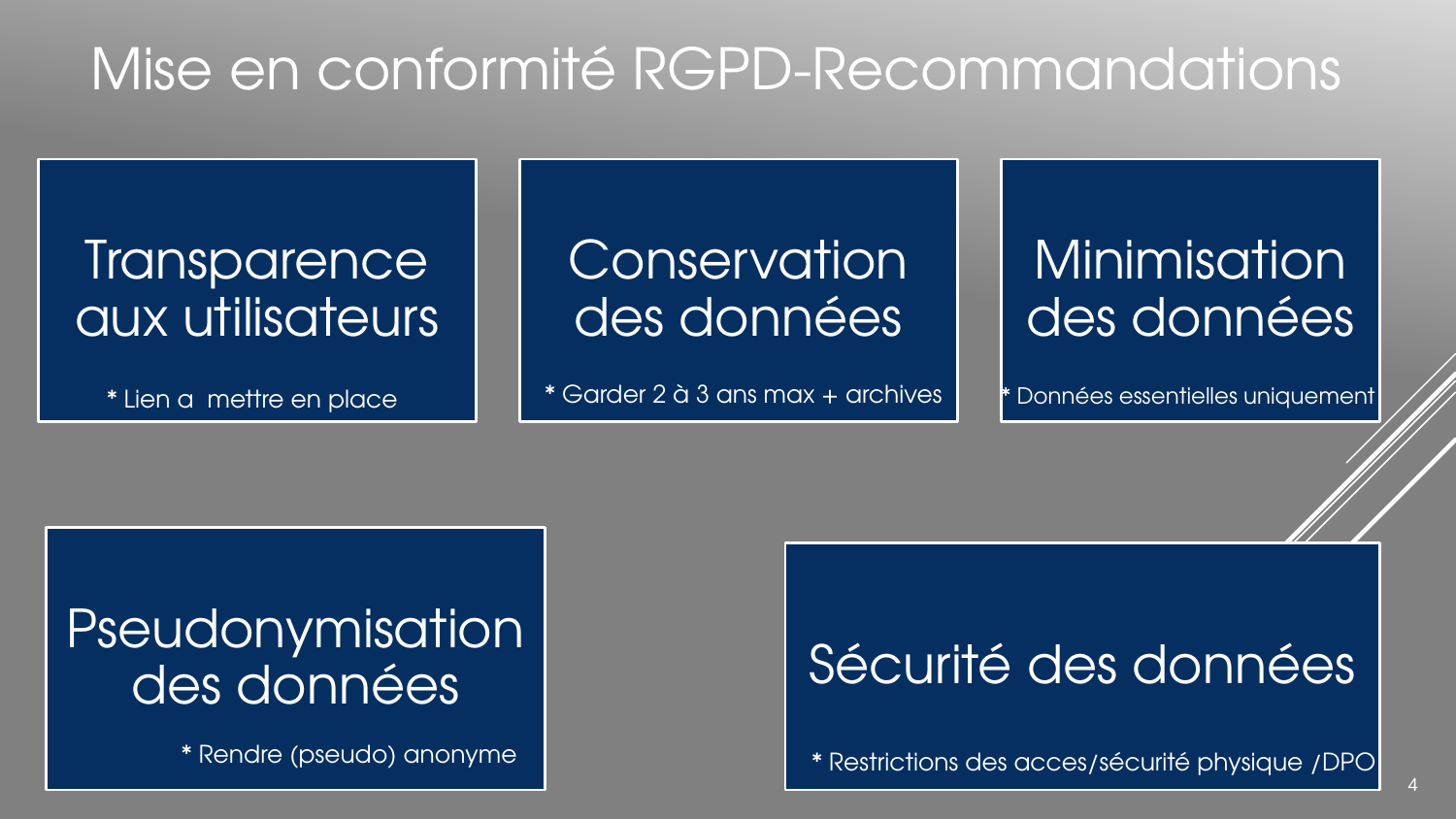

# Mise en conformité RGPD-Recommandations
Transparence aux utilisateurs
Conservation des données
Minimisation des données
Pseudonymisation des données
Sécurité des données
* Garder 2 à 3 ans max + archives
* Données essentielles uniquement
* Lien a  mettre en place
* Rendre (pseudo) anonyme
* Restrictions des acces/sécurité physique /DPO
4